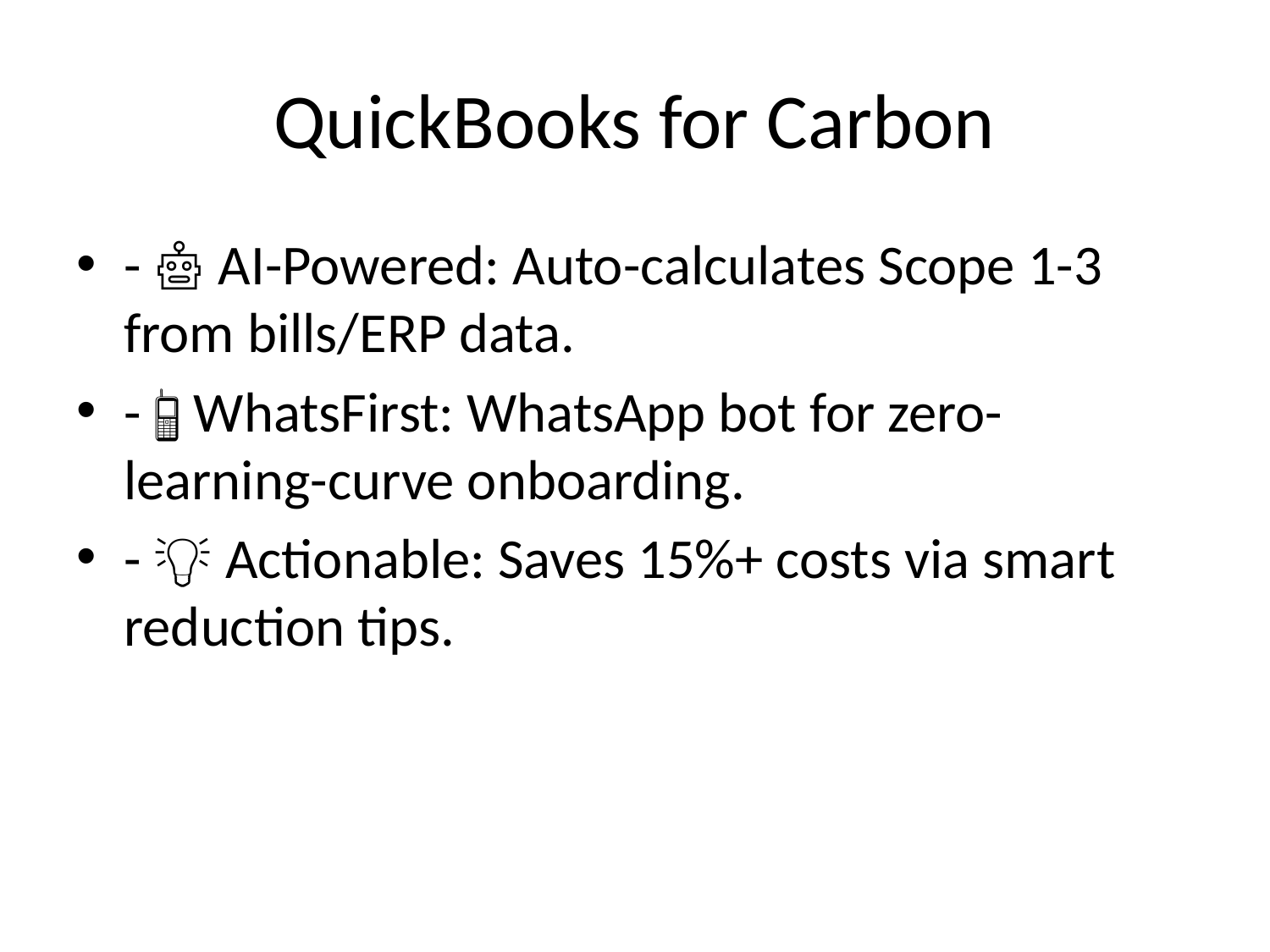

# QuickBooks for Carbon
- 🤖 AI-Powered: Auto-calculates Scope 1-3 from bills/ERP data.
- 📱 WhatsFirst: WhatsApp bot for zero-learning-curve onboarding.
- 💡 Actionable: Saves 15%+ costs via smart reduction tips.